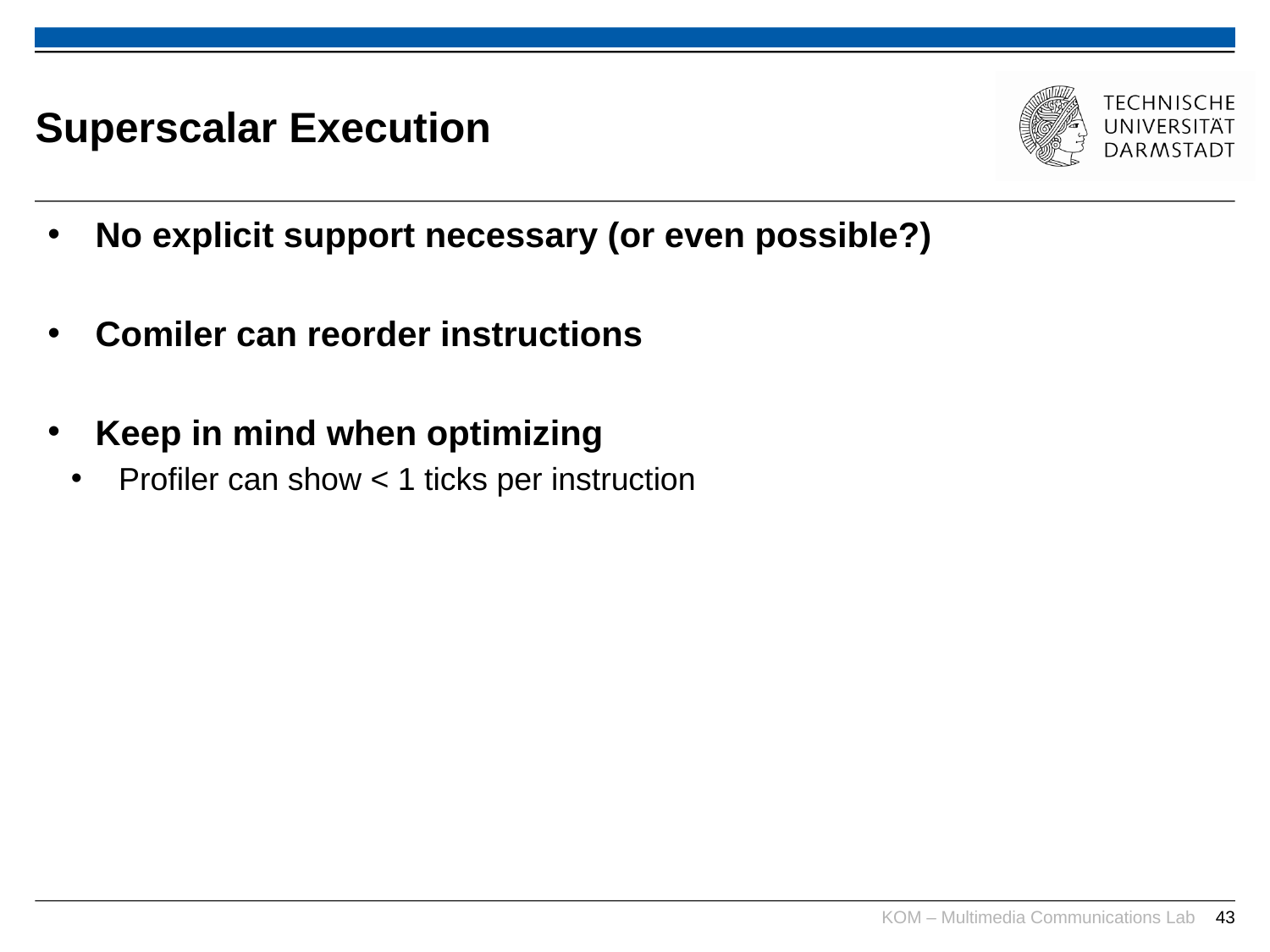

# Superscalar Execution
No explicit support necessary (or even possible?)

Comiler can reorder instructions

Keep in mind when optimizing
Profiler can show < 1 ticks per instruction